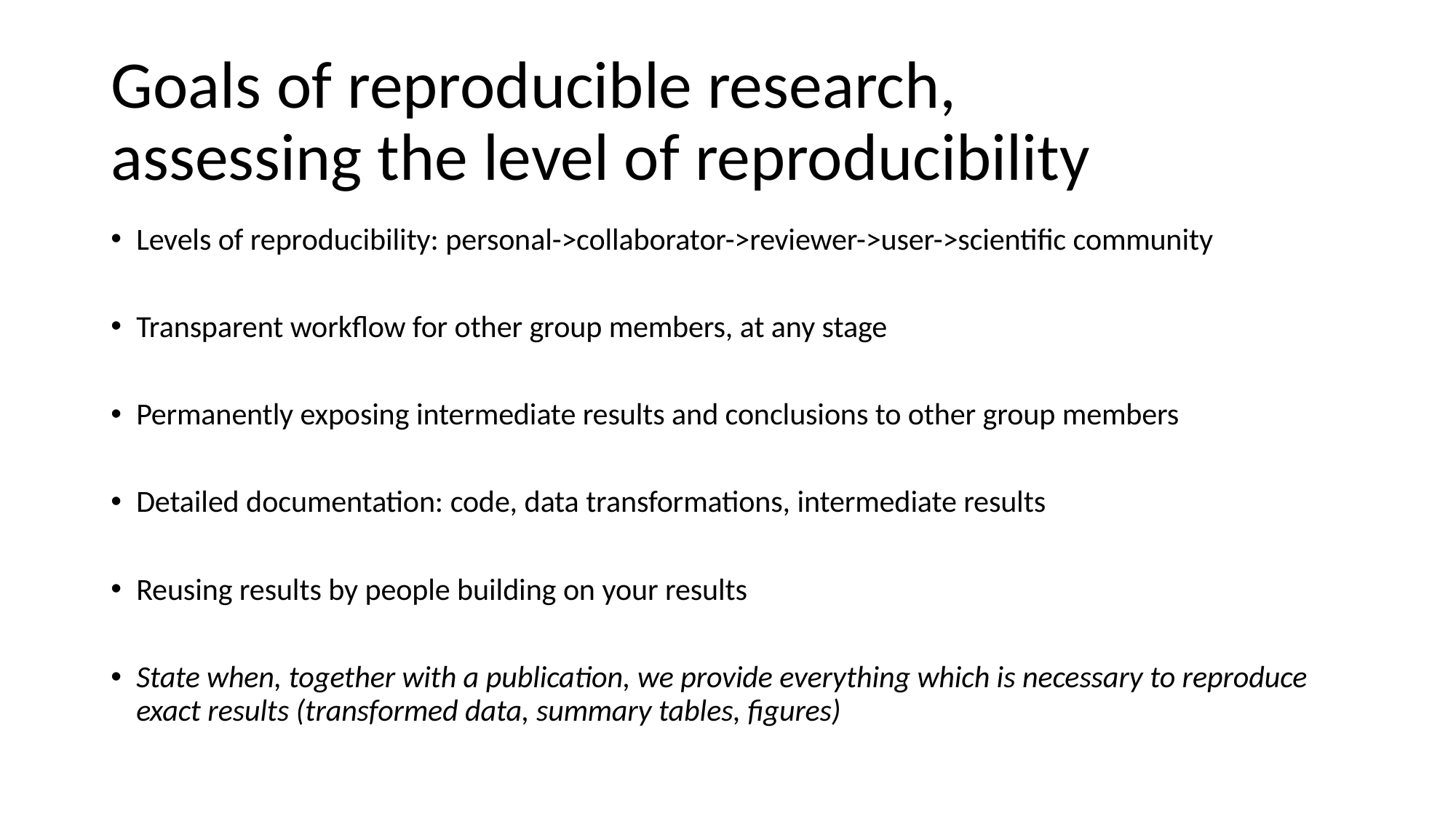

# Goals of reproducible research, assessing the level of reproducibility
Levels of reproducibility: personal->collaborator->reviewer->user->scientific community

Transparent workflow for other group members, at any stage

Permanently exposing intermediate results and conclusions to other group members

Detailed documentation: code, data transformations, intermediate results

Reusing results by people building on your results

State when, together with a publication, we provide everything which is necessary to reproduce exact results (transformed data, summary tables, figures)